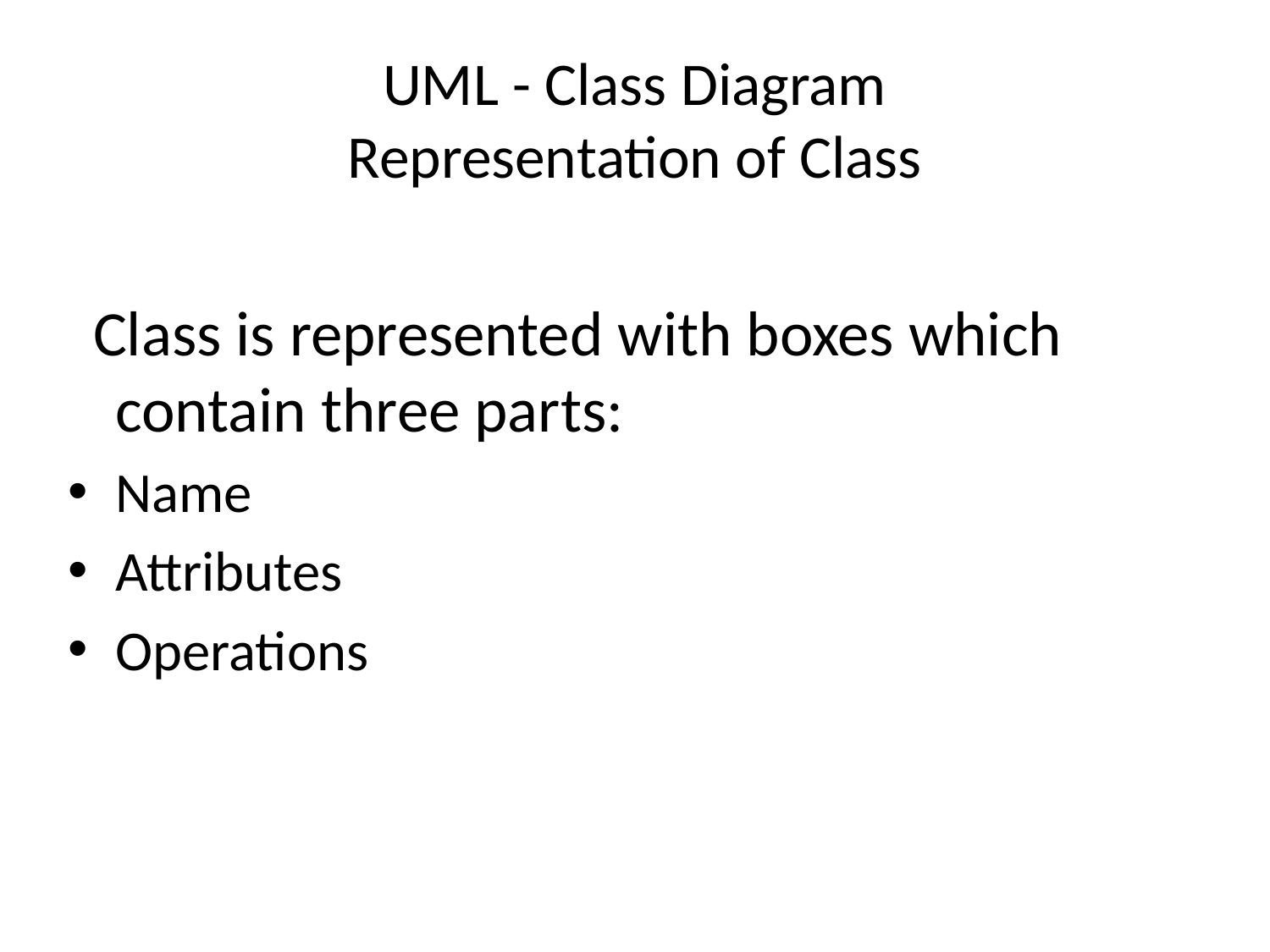

# UML - Class Diagram Representation of Class
  Class is represented with boxes which contain three parts:
Name
Attributes
Operations